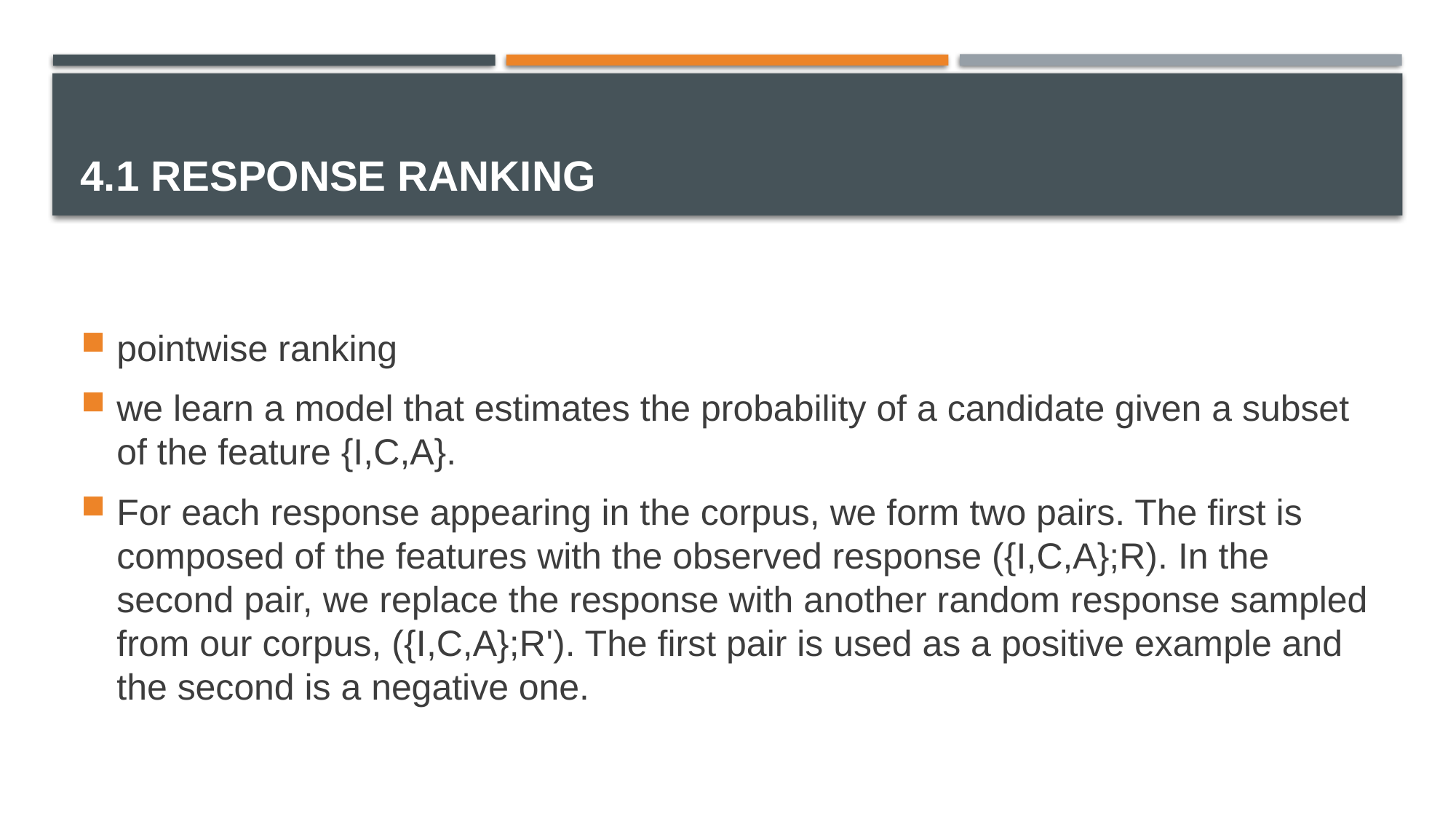

# 4.1 Response Ranking

pointwise ranking
we learn a model that estimates the probability of a candidate given a subset of the feature {I,C,A}.
For each response appearing in the corpus, we form two pairs. The first is composed of the features with the observed response ({I,C,A};R). In the second pair, we replace the response with another random response sampled from our corpus, ({I,C,A};R'). The first pair is used as a positive example and the second is a negative one.